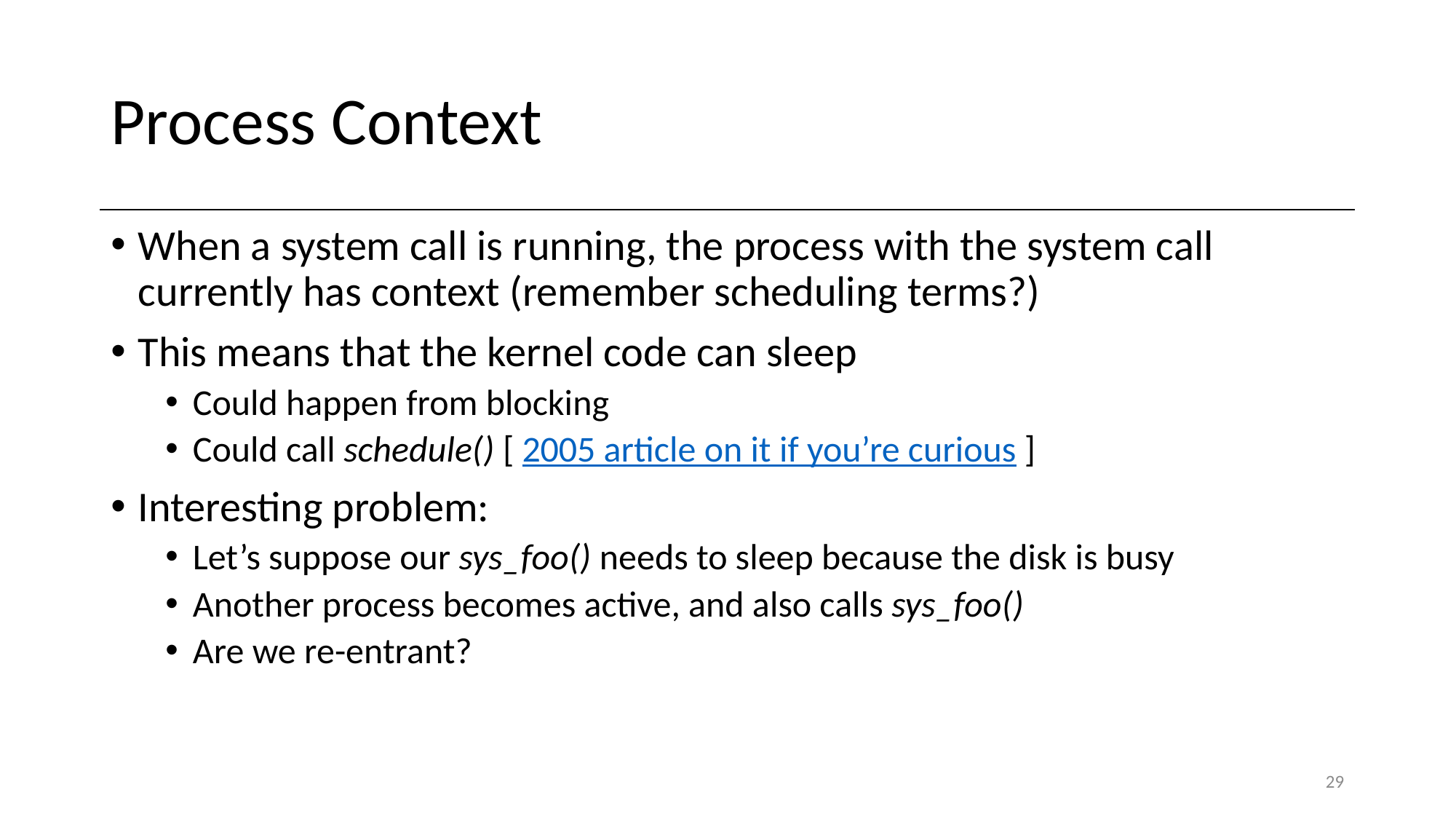

# Process Context
When a system call is running, the process with the system call currently has context (remember scheduling terms?)
This means that the kernel code can sleep
Could happen from blocking
Could call schedule() [ 2005 article on it if you’re curious ]
Interesting problem:
Let’s suppose our sys_foo() needs to sleep because the disk is busy
Another process becomes active, and also calls sys_foo()
Are we re-entrant?
29